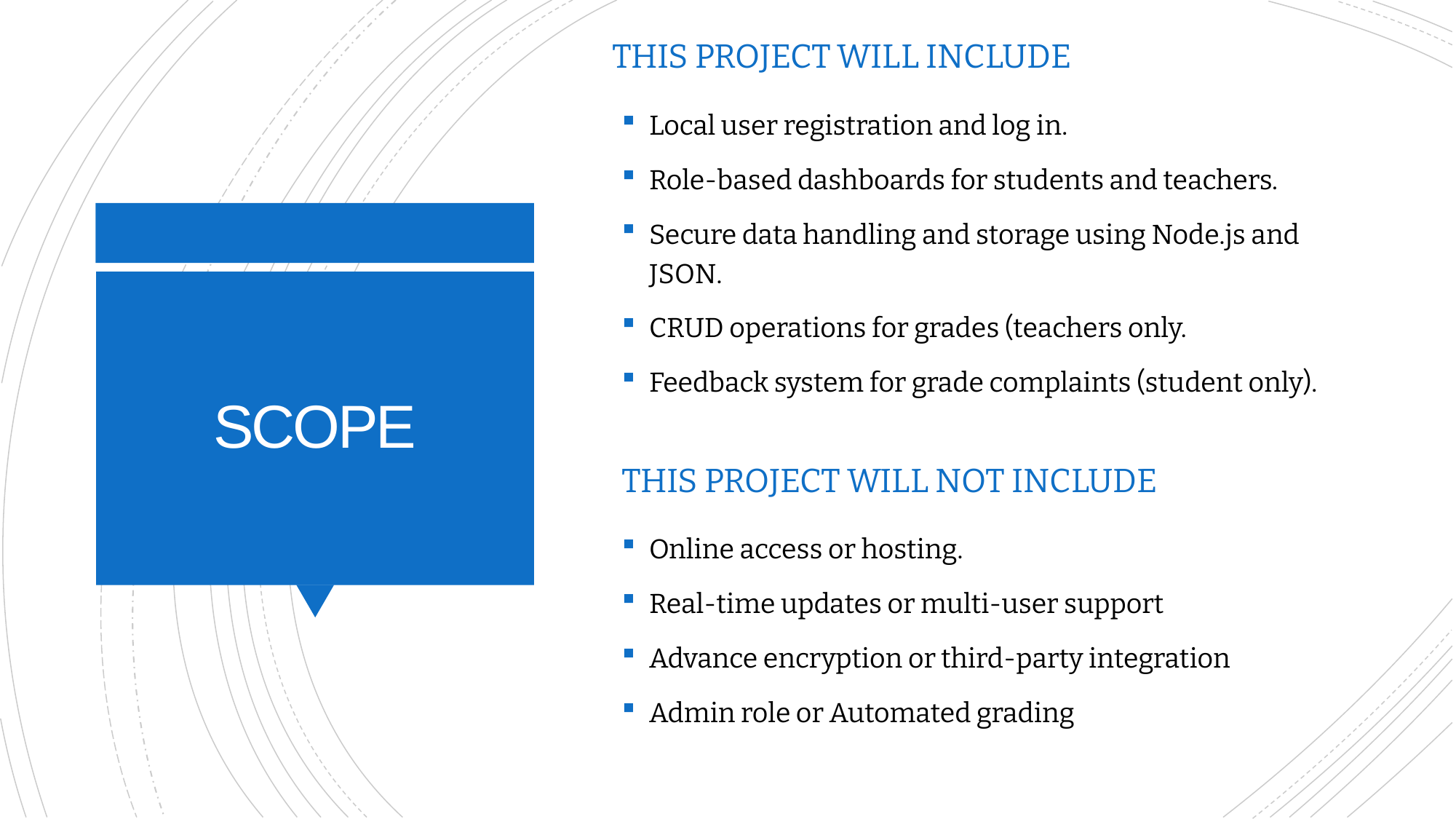

This Project will include
Local user registration and log in.
Role-based dashboards for students and teachers.
Secure data handling and storage using Node.js and JSON.
CRUD operations for grades (teachers only.
Feedback system for grade complaints (student only).
# SCOPE
This project will not include
Online access or hosting.
Real-time updates or multi-user support
Advance encryption or third-party integration
Admin role or Automated grading